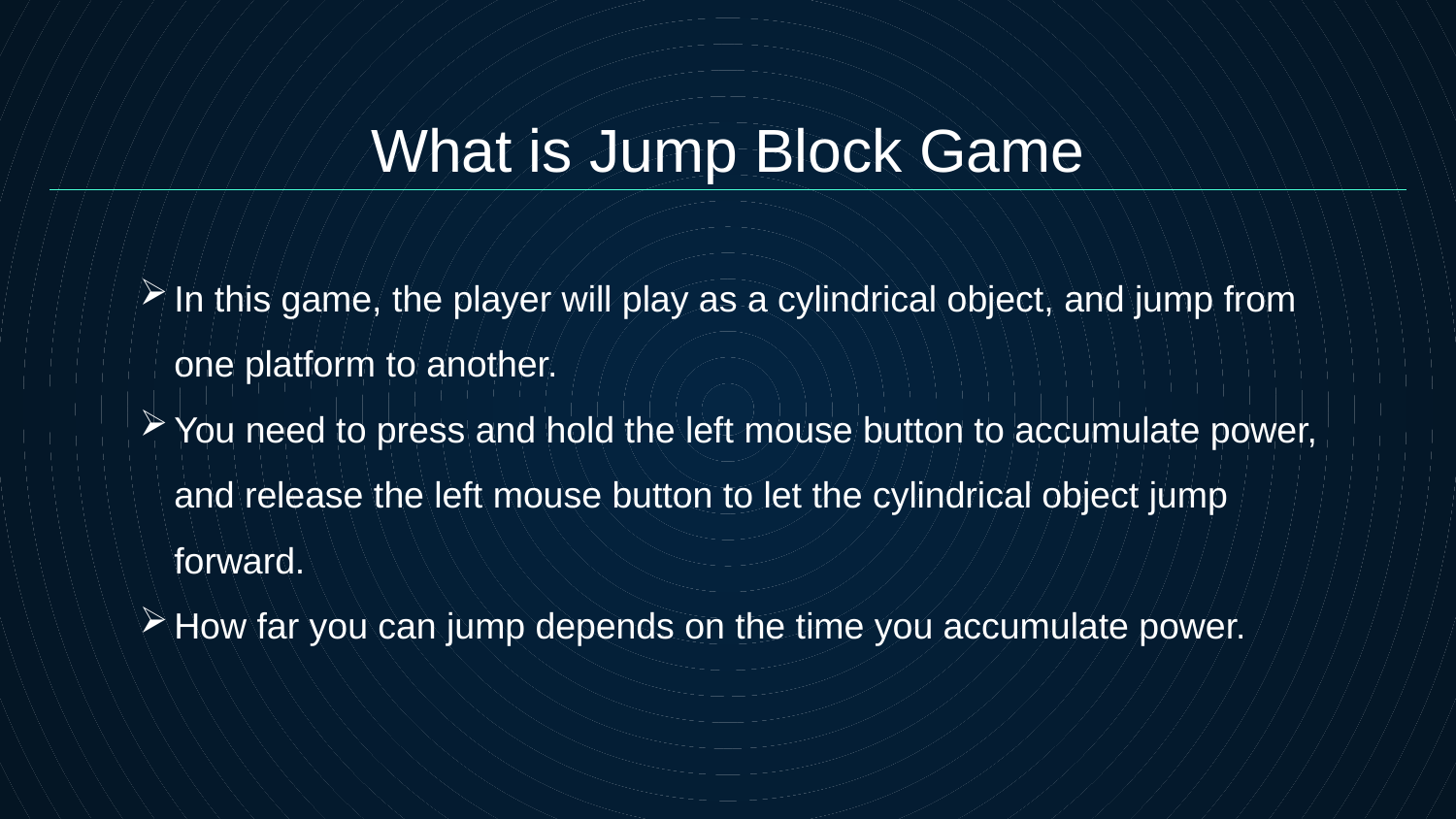

# What is Jump Block Game
In this game, the player will play as a cylindrical object, and jump from one platform to another.
You need to press and hold the left mouse button to accumulate power, and release the left mouse button to let the cylindrical object jump forward.
How far you can jump depends on the time you accumulate power.